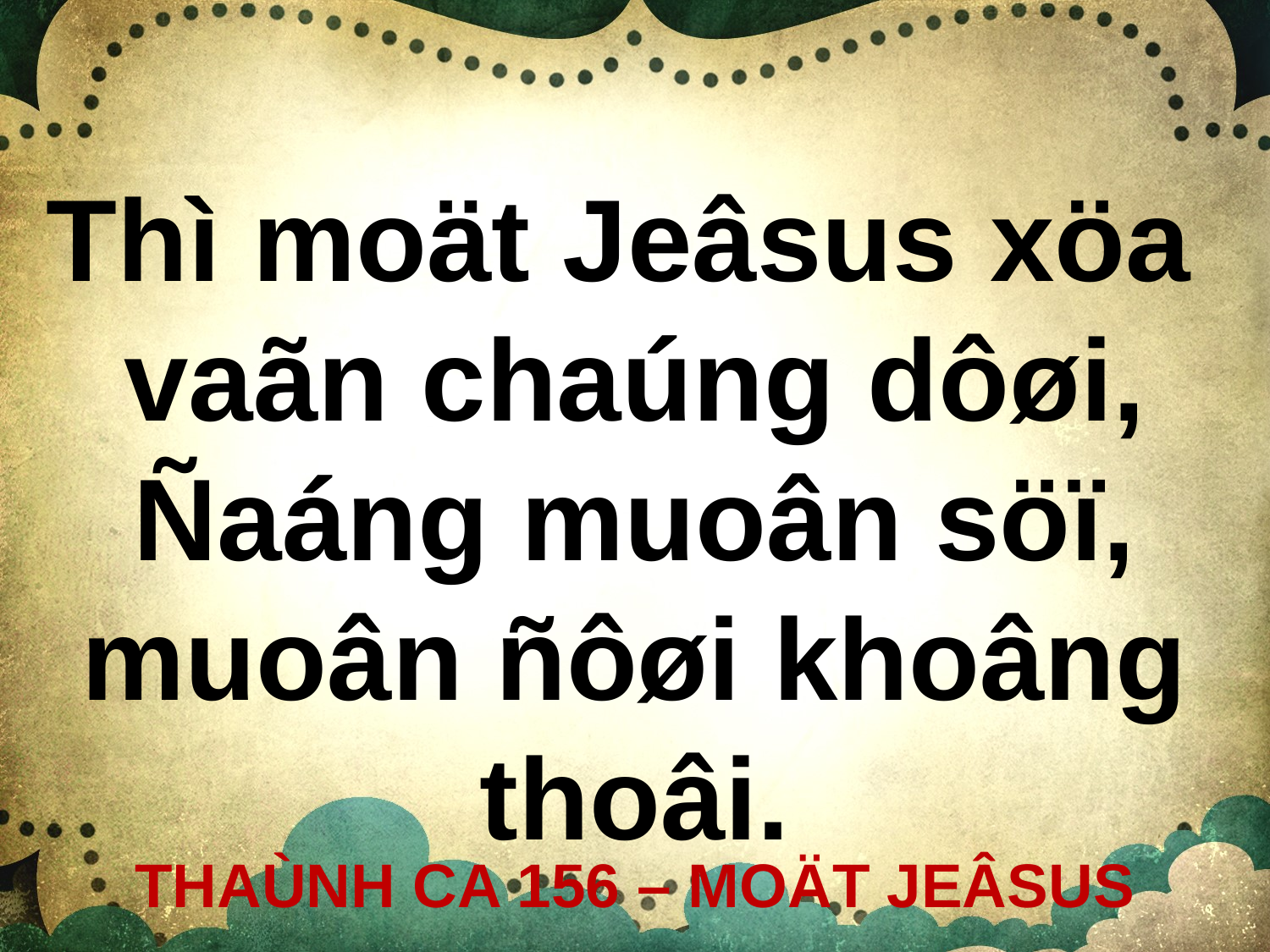

Thì moät Jeâsus xöa
vaãn chaúng dôøi, Ñaáng muoân söï, muoân ñôøi khoâng thoâi.
THAÙNH CA 156 – MOÄT JEÂSUS